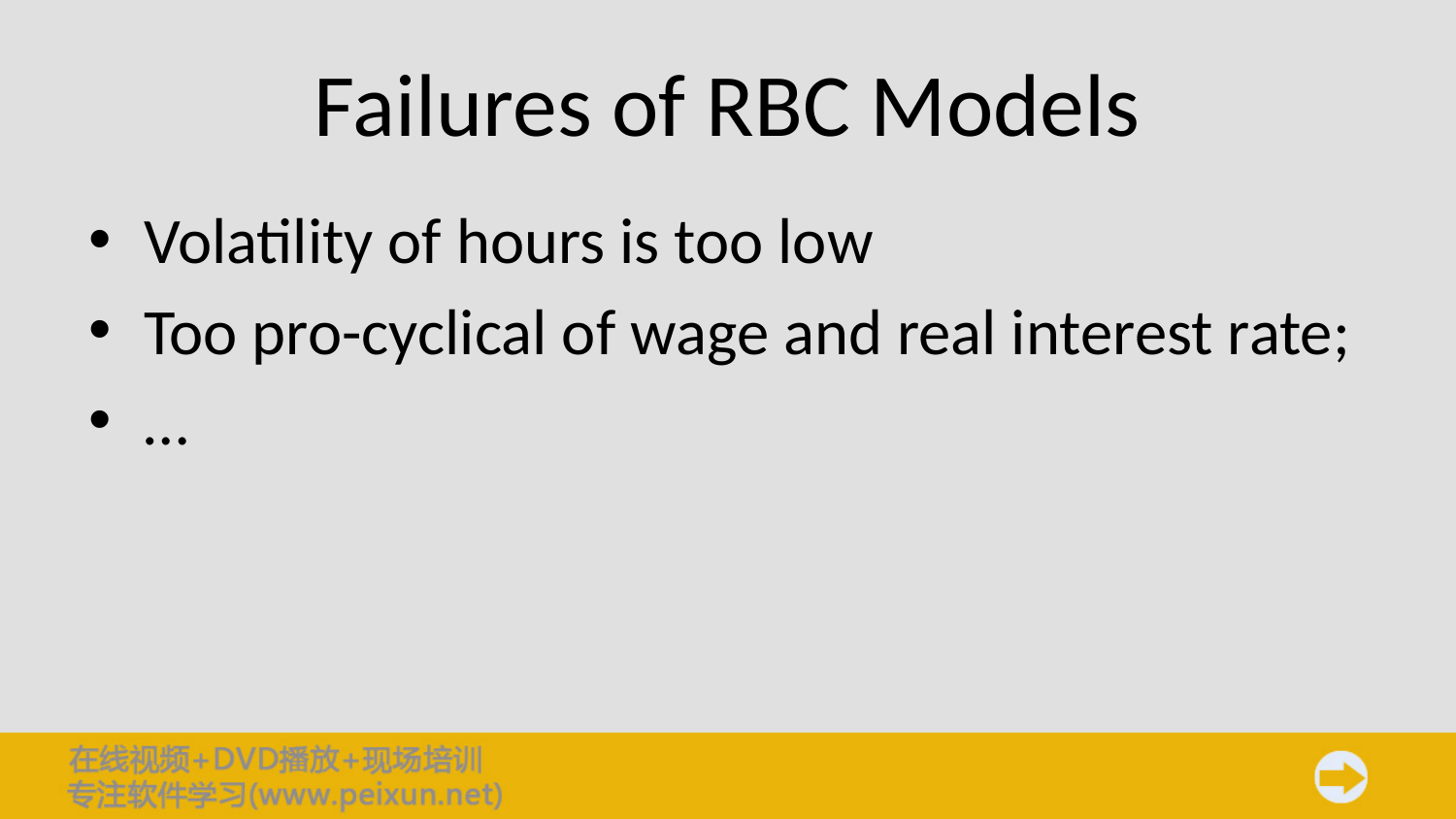

# Failures of RBC Models
Volatility of hours is too low
Too pro-cyclical of wage and real interest rate;
…